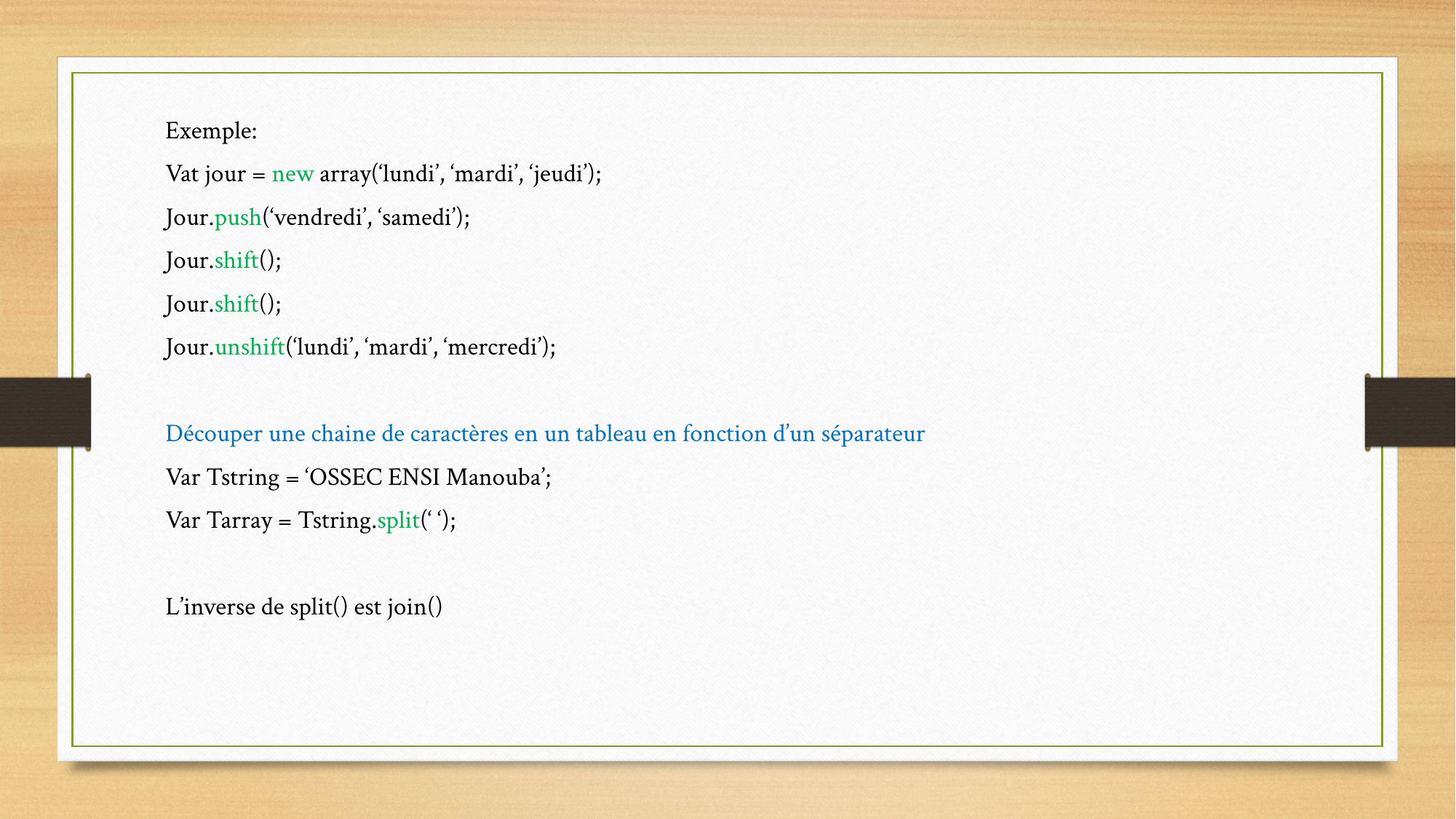

Exemple:
Vat jour = new array(‘lundi’, ‘mardi’, ‘jeudi’);
Jour.push(‘vendredi’, ‘samedi’);
Jour.shift();
Jour.shift();
Jour.unshift(‘lundi’, ‘mardi’, ‘mercredi’);

Découper une chaine de caractères en un tableau en fonction d’un séparateur
Var Tstring = ‘OSSEC ENSI Manouba’;
Var Tarray = Tstring.split(‘ ‘);

L’inverse de split() est join()